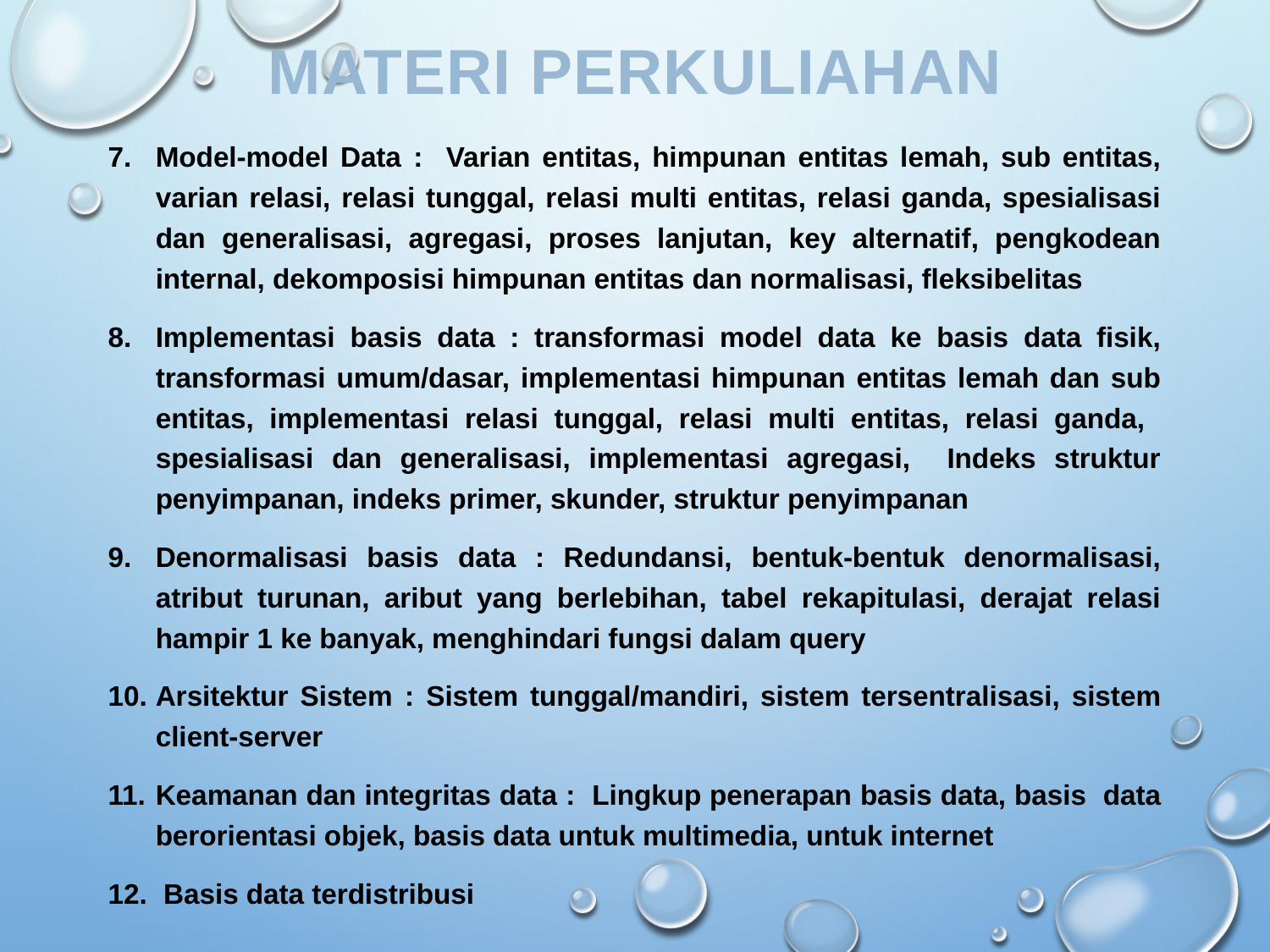

# MATERI PERKULIAHAN
Model-model Data :  Varian entitas, himpunan entitas lemah, sub entitas, varian relasi, relasi tunggal, relasi multi entitas, relasi ganda, spesialisasi dan generalisasi, agregasi, proses lanjutan, key alternatif, pengkodean internal, dekomposisi himpunan entitas dan normalisasi, fleksibelitas
Implementasi basis data : transformasi model data ke basis data fisik, transformasi umum/dasar, implementasi himpunan entitas lemah dan sub entitas, implementasi relasi tunggal, relasi multi entitas, relasi ganda,  spesialisasi dan generalisasi, implementasi agregasi,  Indeks struktur penyimpanan, indeks primer, skunder, struktur penyimpanan
Denormalisasi basis data : Redundansi, bentuk-bentuk denormalisasi, atribut turunan, aribut yang berlebihan, tabel rekapitulasi, derajat relasi hampir 1 ke banyak, menghindari fungsi dalam query
Arsitektur Sistem : Sistem tunggal/mandiri, sistem tersentralisasi, sistem client-server
Keamanan dan integritas data :  Lingkup penerapan basis data, basis  data berorientasi objek, basis data untuk multimedia, untuk internet
 Basis data terdistribusi